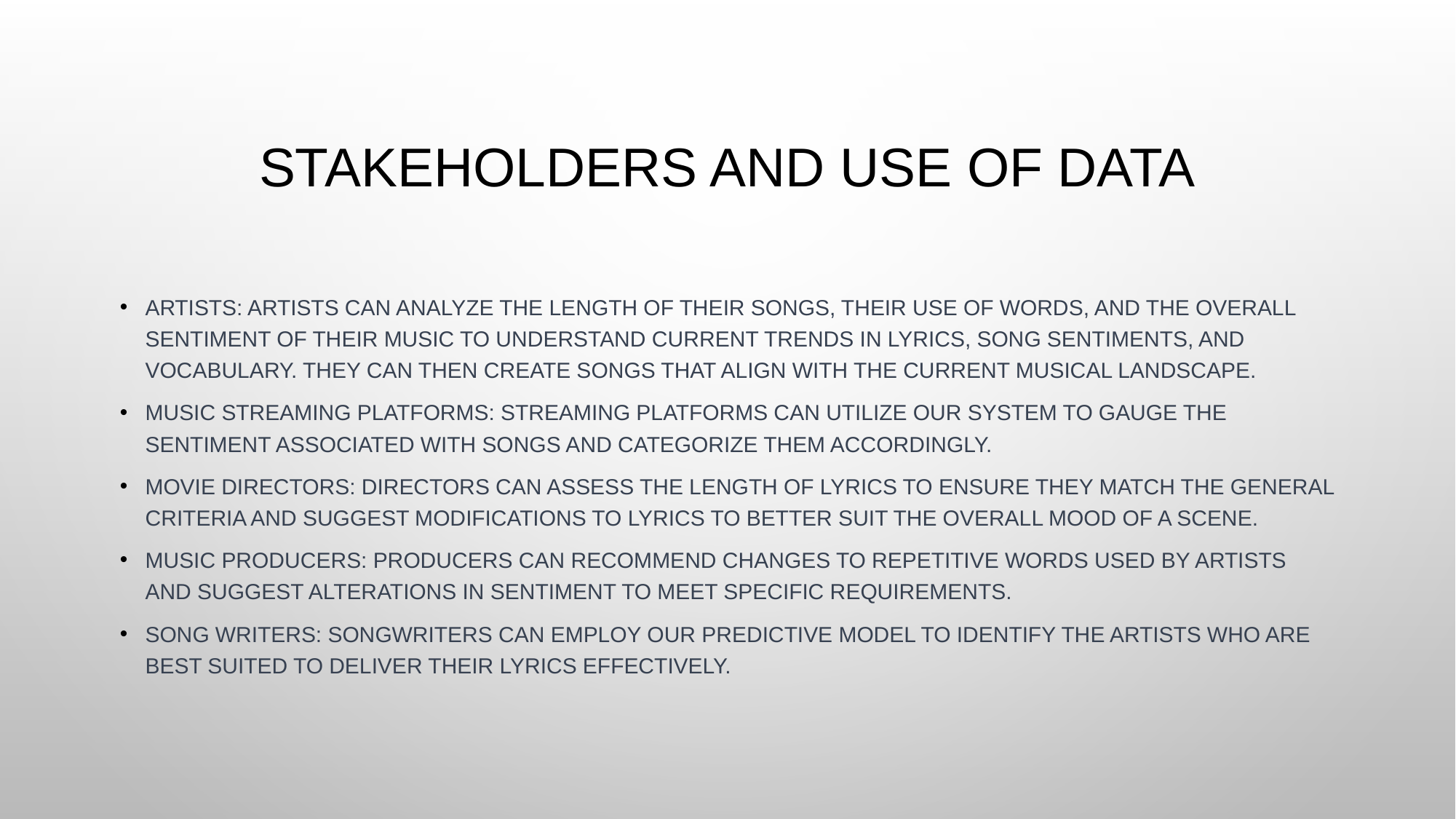

# Stakeholders and use of data
Artists: Artists can analyze the length of their songs, their use of words, and the overall sentiment of their music to understand current trends in lyrics, song sentiments, and vocabulary. They can then create songs that align with the current musical landscape.
Music Streaming Platforms: Streaming platforms can utilize our system to gauge the sentiment associated with songs and categorize them accordingly.
Movie Directors: Directors can assess the length of lyrics to ensure they match the general criteria and suggest modifications to lyrics to better suit the overall mood of a scene.
Music Producers: Producers can recommend changes to repetitive words used by artists and suggest alterations in sentiment to meet specific requirements.
Song Writers: Songwriters can employ our predictive model to identify the artists who are best suited to deliver their lyrics effectively.